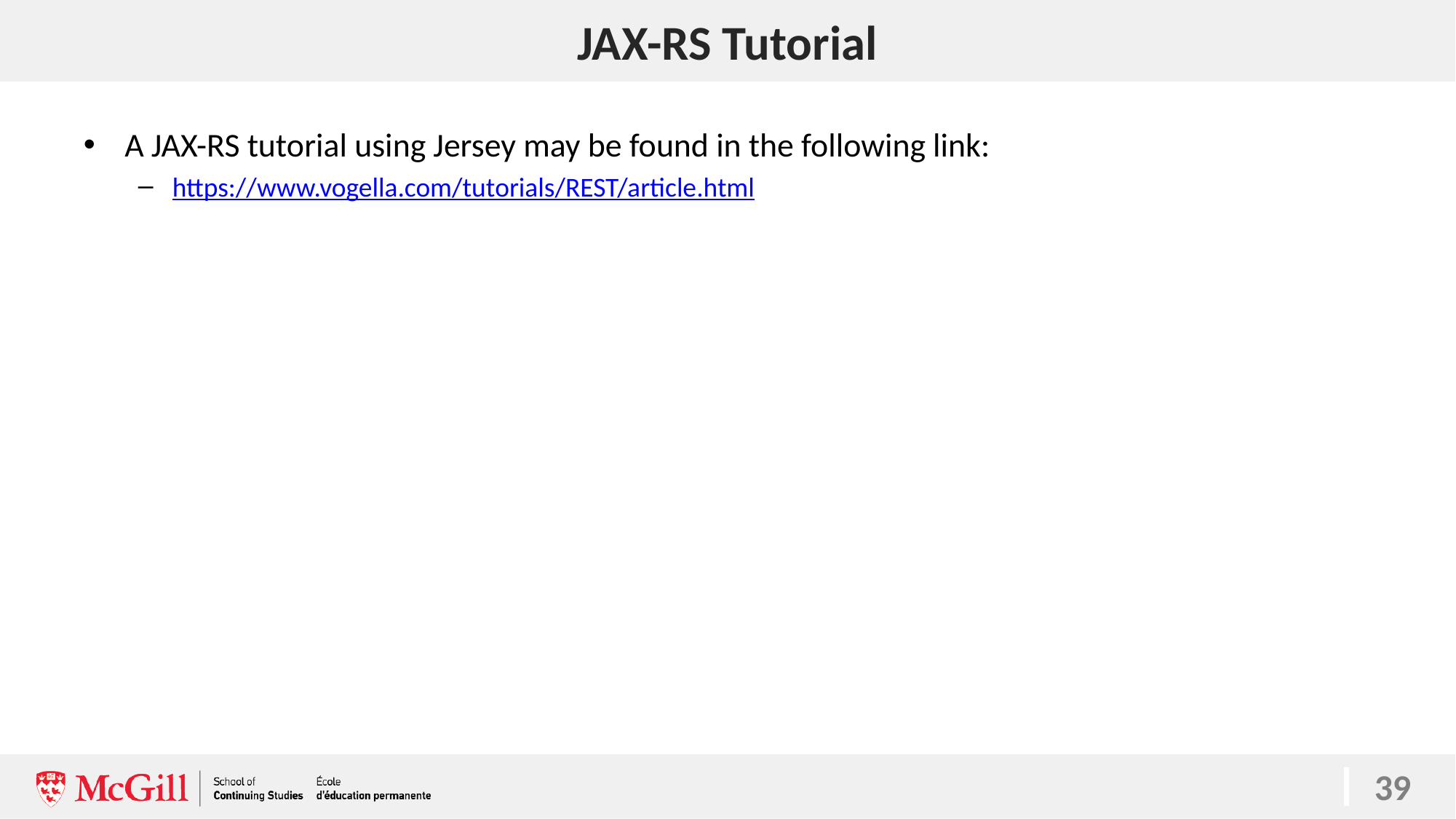

# JAX-RS Tutorial
39
A JAX-RS tutorial using Jersey may be found in the following link:
https://www.vogella.com/tutorials/REST/article.html